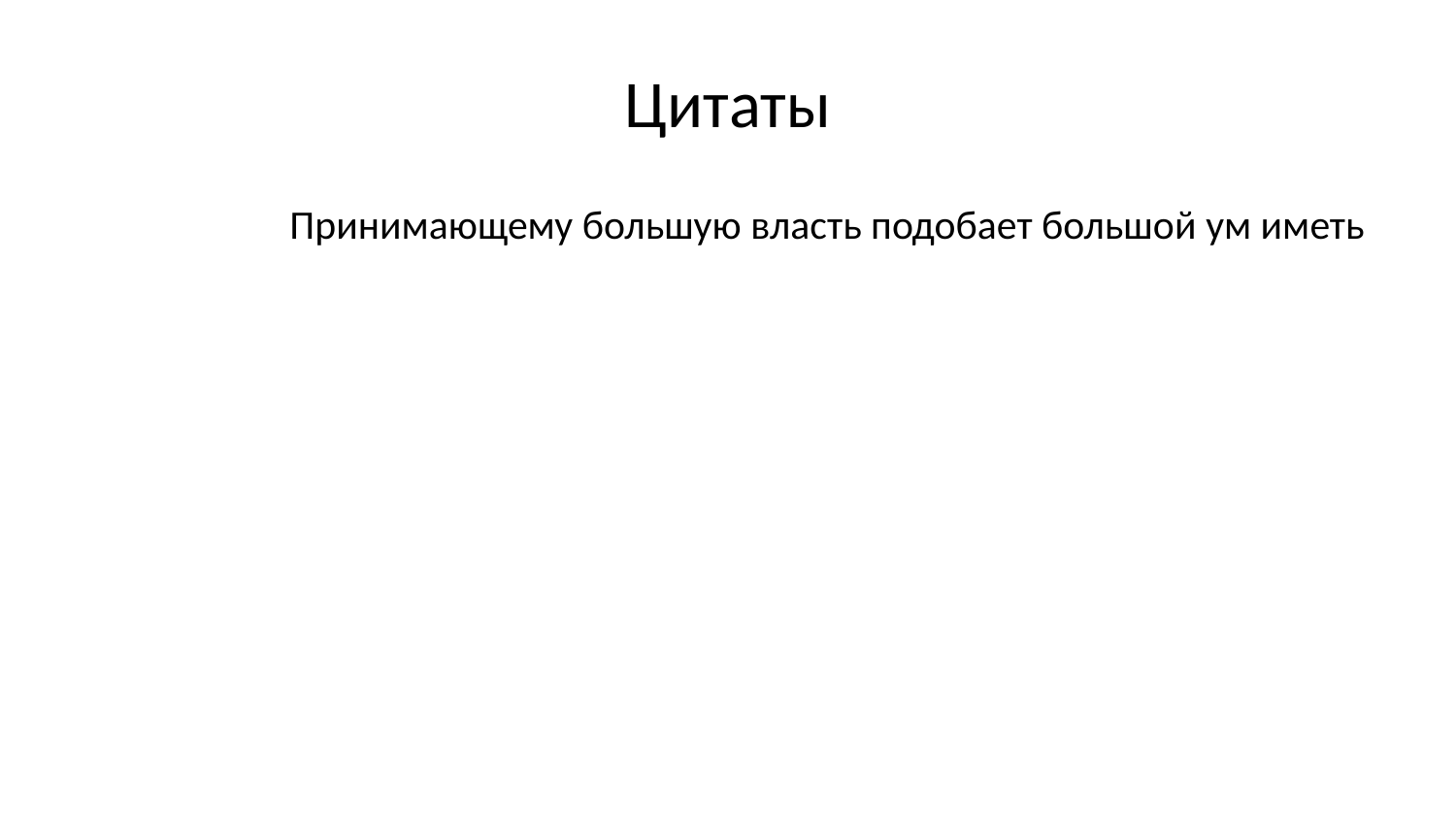

# Цитаты
Принимающему большую власть подобает большой ум иметь